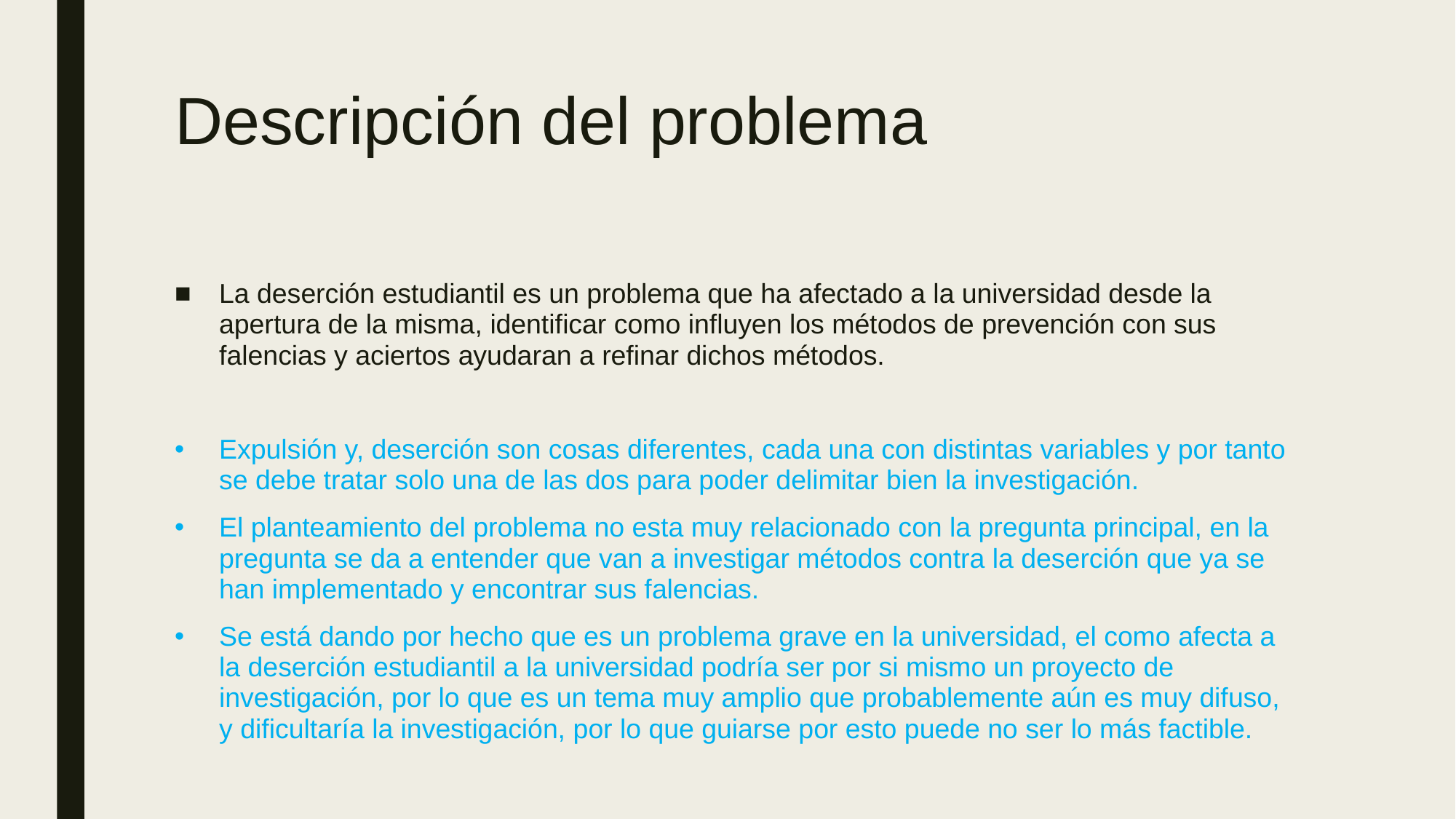

# Descripción del problema
La deserción estudiantil es un problema que ha afectado a la universidad desde la apertura de la misma, identificar como influyen los métodos de prevención con sus falencias y aciertos ayudaran a refinar dichos métodos.

Expulsión y, deserción son cosas diferentes, cada una con distintas variables y por tanto se debe tratar solo una de las dos para poder delimitar bien la investigación.
El planteamiento del problema no esta muy relacionado con la pregunta principal, en la pregunta se da a entender que van a investigar métodos contra la deserción que ya se han implementado y encontrar sus falencias.
Se está dando por hecho que es un problema grave en la universidad, el como afecta a la deserción estudiantil a la universidad podría ser por si mismo un proyecto de investigación, por lo que es un tema muy amplio que probablemente aún es muy difuso, y dificultaría la investigación, por lo que guiarse por esto puede no ser lo más factible.